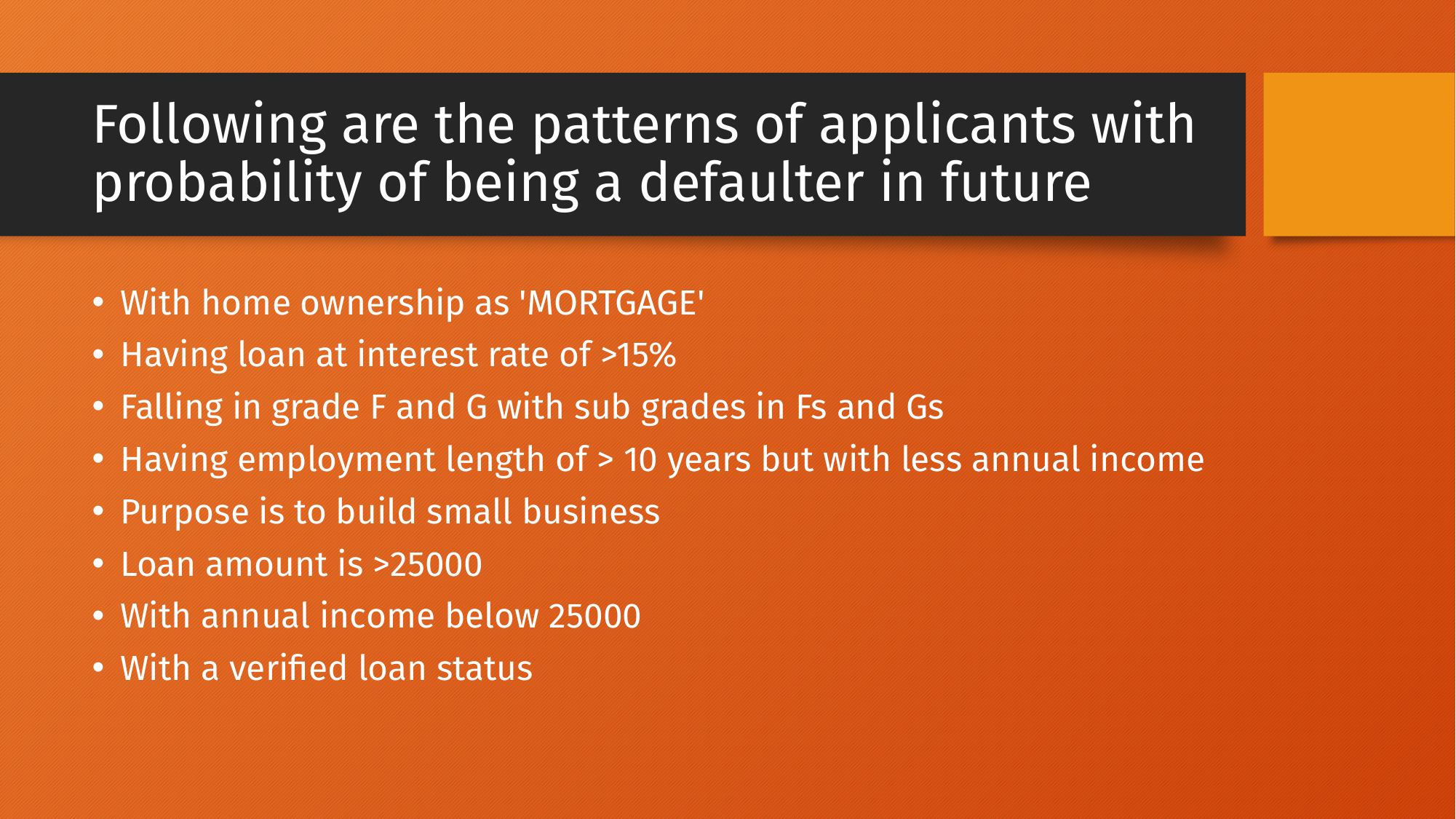

# Following are the patterns of applicants with probability of being a defaulter in future
With home ownership as 'MORTGAGE'
Having loan at interest rate of >15%
Falling in grade F and G with sub grades in Fs and Gs
Having employment length of > 10 years but with less annual income
Purpose is to build small business
Loan amount is >25000
With annual income below 25000
With a verified loan status